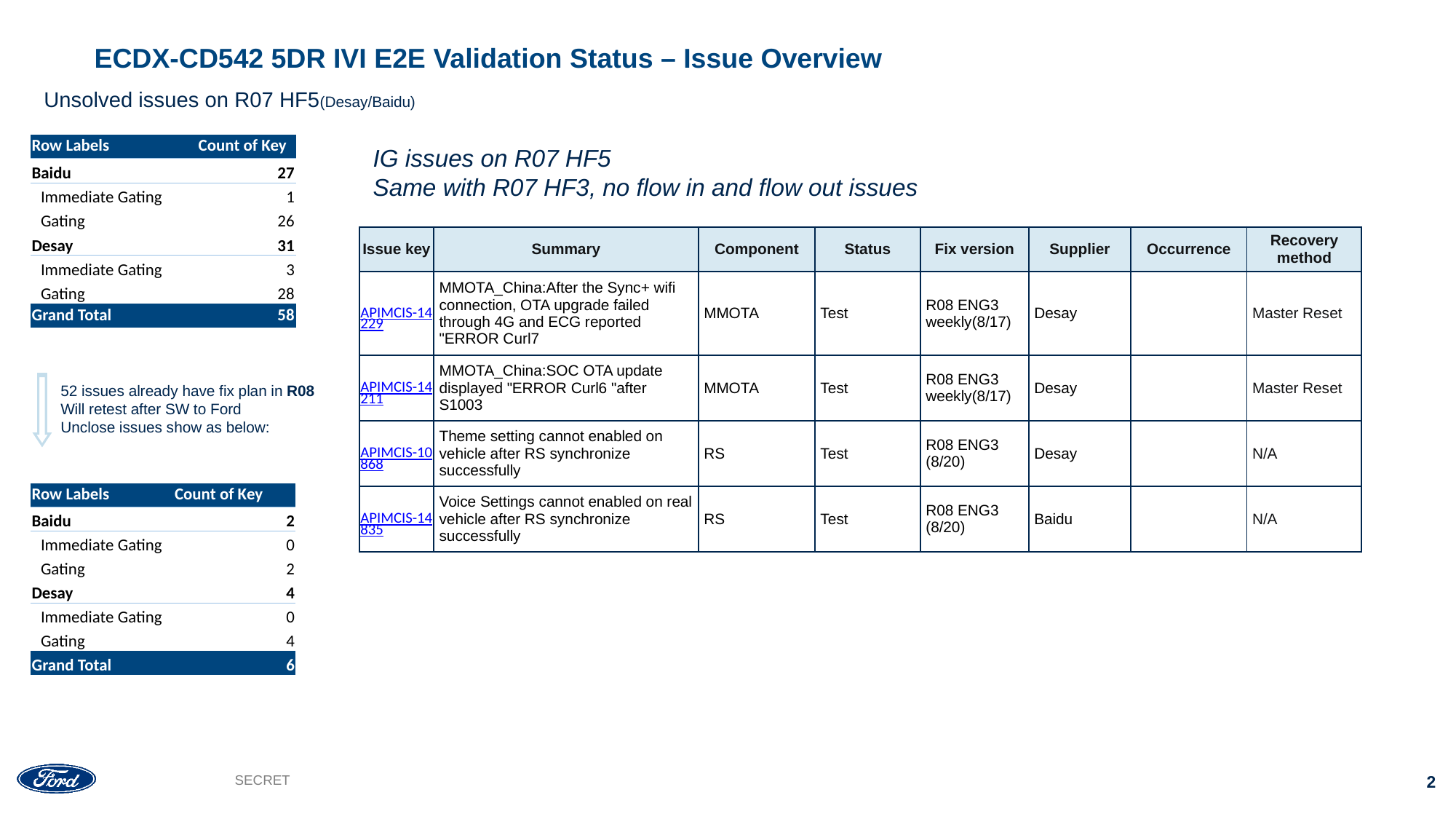

ECDX-CD542 5DR IVI E2E Validation Status – Issue Overview
Unsolved issues on R07 HF5(Desay/Baidu)
| Row Labels | Count of Key |
| --- | --- |
| Baidu | 27 |
| Immediate Gating | 1 |
| Gating | 26 |
| Desay | 31 |
| Immediate Gating | 3 |
| Gating | 28 |
| Grand Total | 58 |
IG issues on R07 HF5
Same with R07 HF3, no flow in and flow out issues
| Issue key | Summary | Component | Status | Fix version | Supplier | Occurrence | Recovery method |
| --- | --- | --- | --- | --- | --- | --- | --- |
| APIMCIS-14229 | MMOTA\_China:After the Sync+ wifi connection, OTA upgrade failed through 4G and ECG reported "ERROR Curl7 | MMOTA | Test | R08 ENG3 weekly(8/17) | Desay |  | Master Reset |
| APIMCIS-14211 | MMOTA\_China:SOC OTA update displayed "ERROR Curl6 "after S1003 | MMOTA | Test | R08 ENG3 weekly(8/17) | Desay |  | Master Reset |
| APIMCIS-10868 | Theme setting cannot enabled on vehicle after RS synchronize successfully | RS | Test | R08 ENG3 (8/20) | Desay |  | N/A |
| APIMCIS-14835 | Voice Settings cannot enabled on real vehicle after RS synchronize successfully | RS | Test | R08 ENG3 (8/20) | Baidu |  | N/A |
52 issues already have fix plan in R08
Will retest after SW to Ford
Unclose issues show as below:

| Row Labels | Count of Key |
| --- | --- |
| Baidu | 2 |
| Immediate Gating | 0 |
| Gating | 2 |
| Desay | 4 |
| Immediate Gating | 0 |
| Gating | 4 |
| Grand Total | 6 |